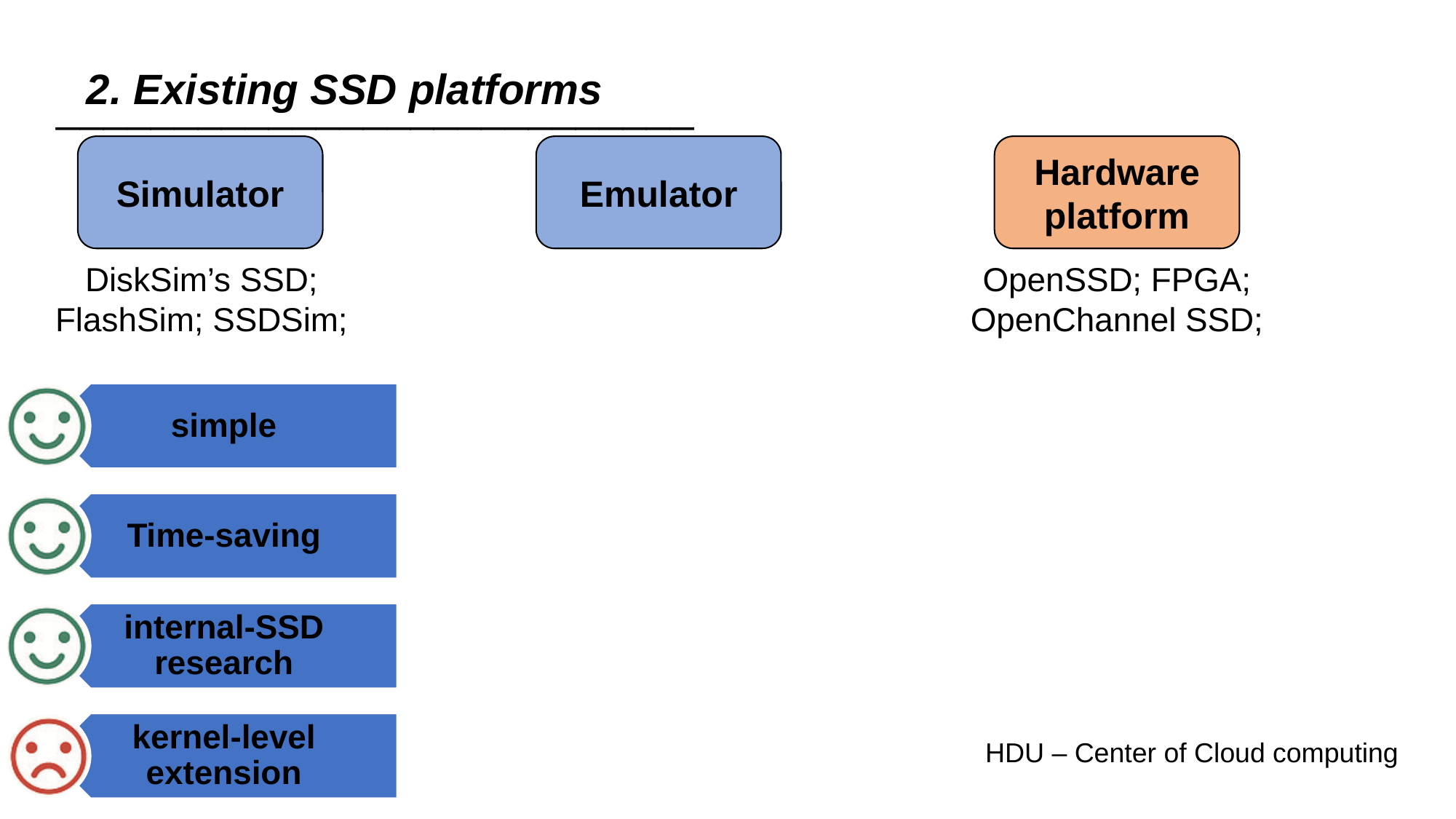

2. Existing SSD platforms
___________________________
Hardware
platform
Simulator
Emulator
DiskSim’s SSD;
FlashSim; SSDSim;
OpenSSD; FPGA;
OpenChannel SSD;
simple
Time-saving
internal-SSD research
kernel-level extension
HDU – Center of Cloud computing